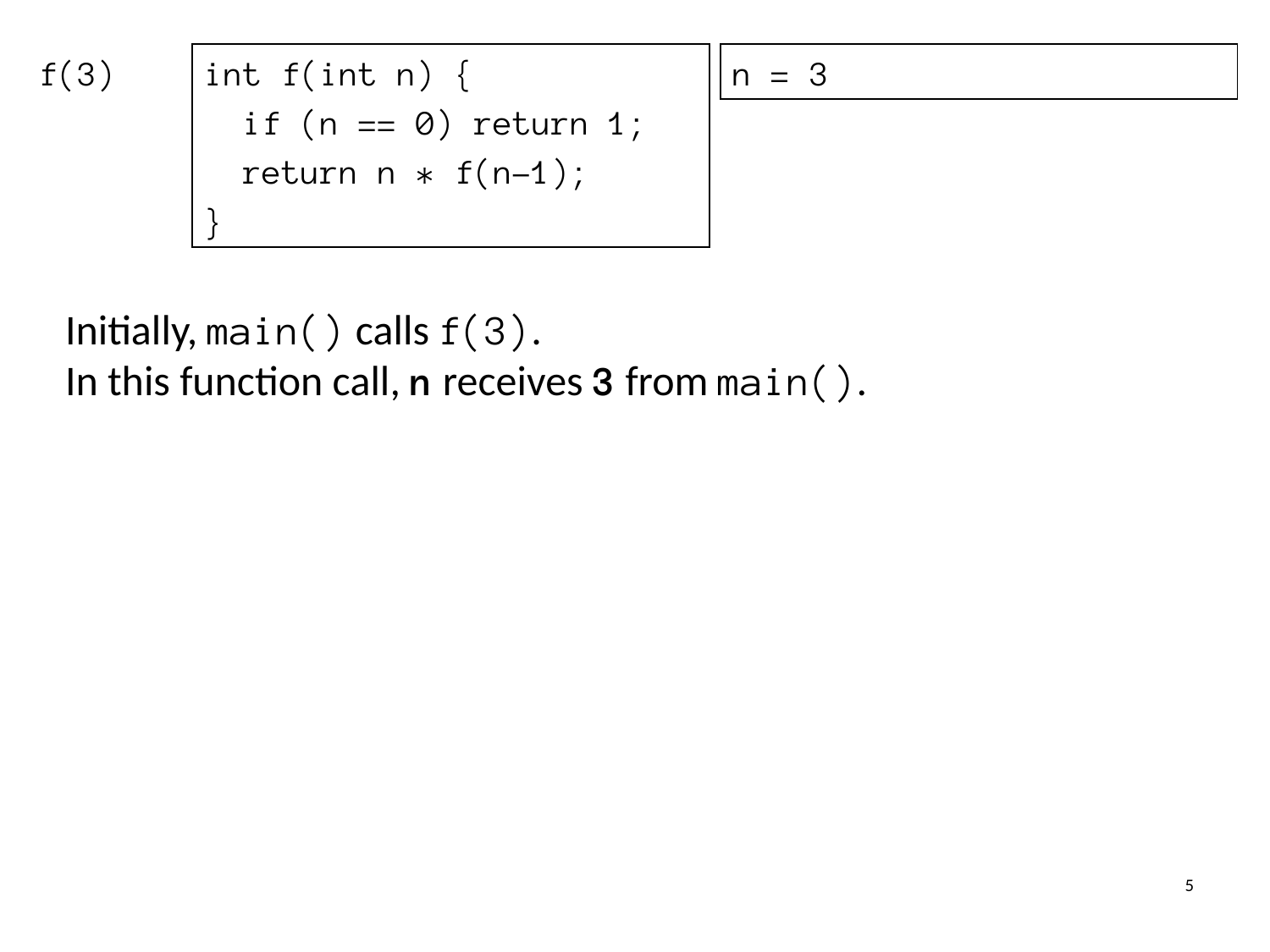

f(3)
int f(int n) {
  if (n == 0) return 1;
  return n * f(n-1);
}
n = 3
Initially, main() calls f(3).
In this function call, n receives 3 from main().
5